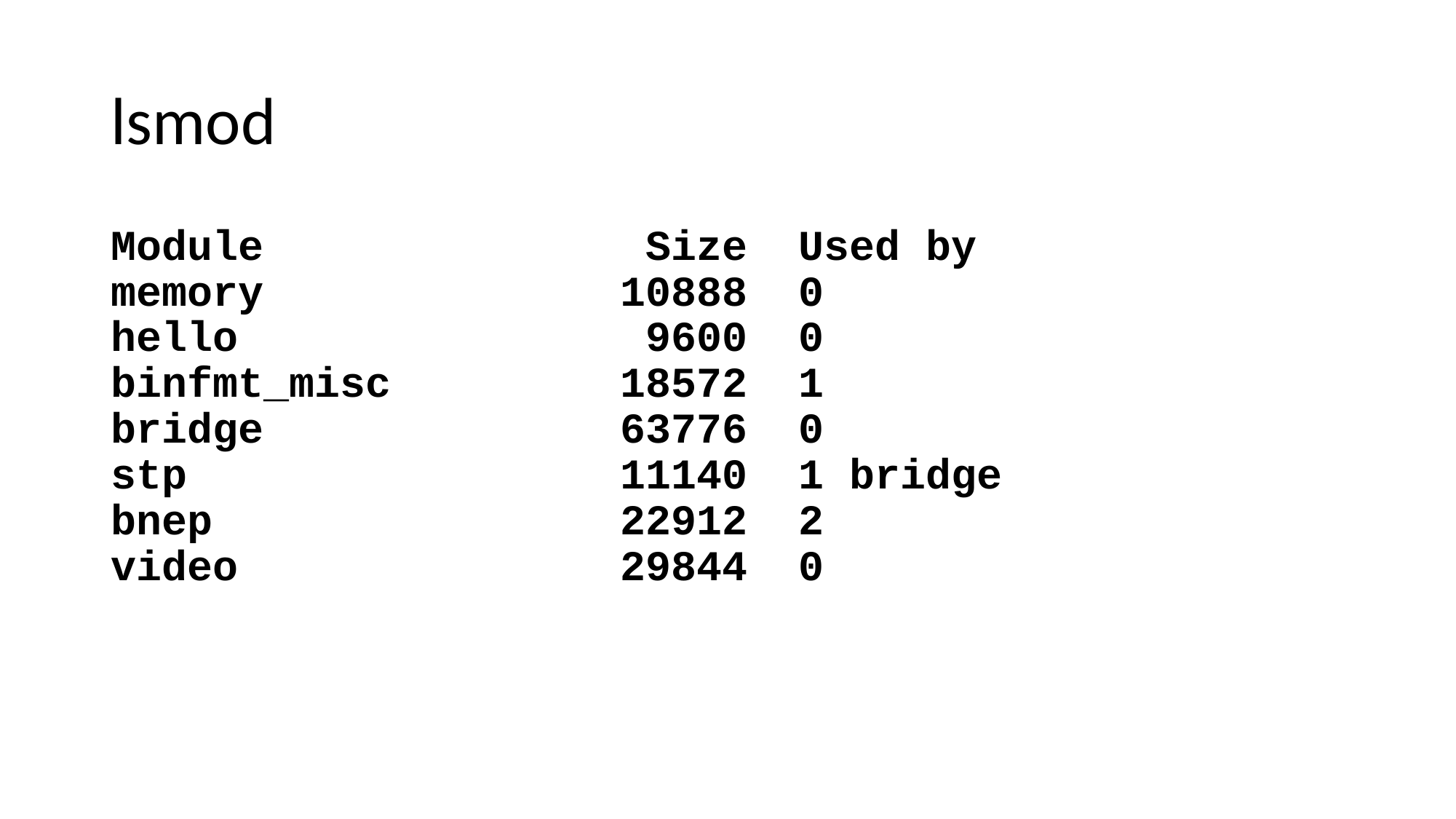

# lsmod
Module               Size  Used by
memory              10888  0
hello                9600  0
binfmt_misc         18572  1
bridge              63776  0
stp                 11140  1 bridge
bnep                22912  2
video               29844  0